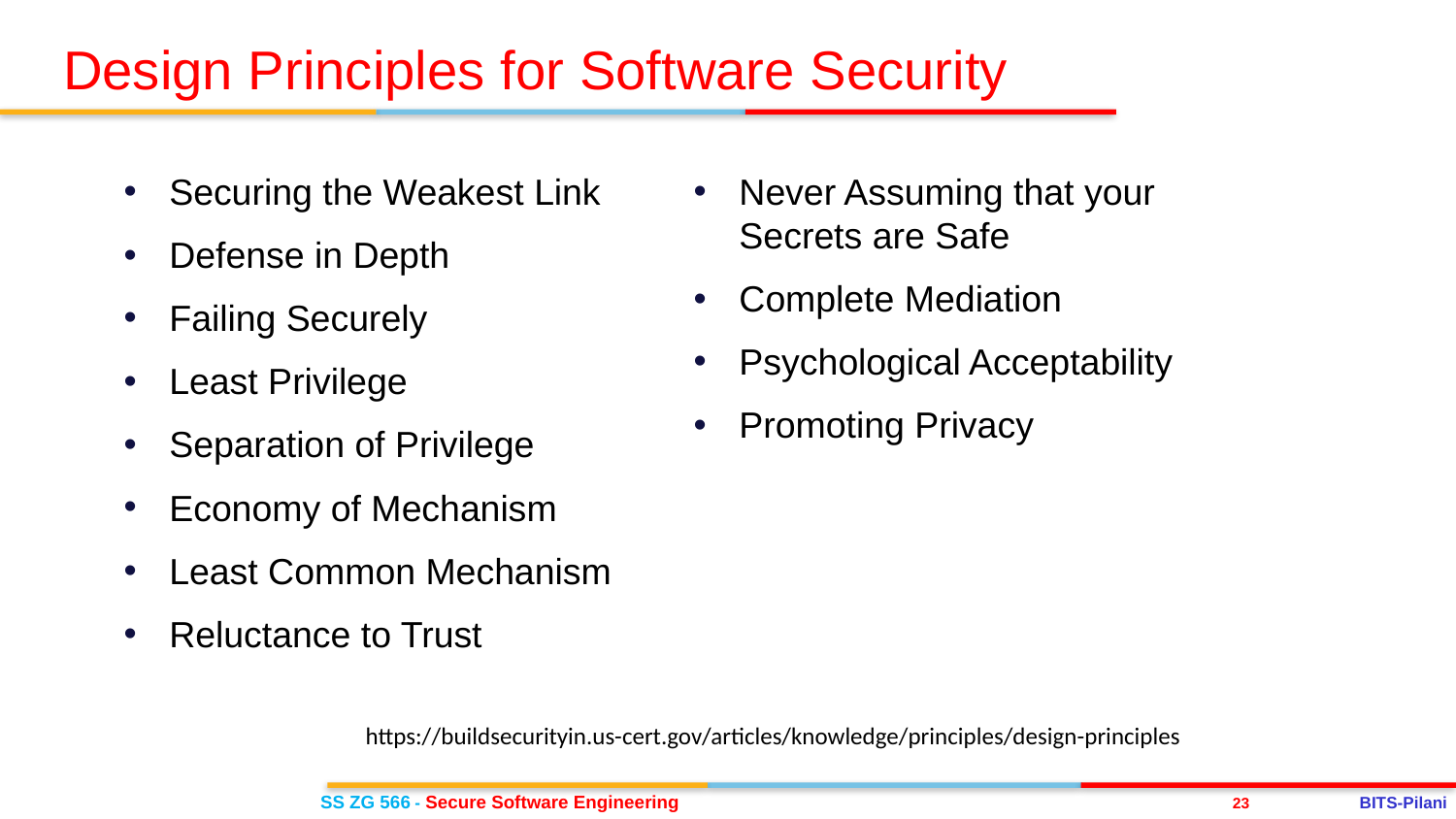

Design Principles for Software Security
Securing the Weakest Link
Defense in Depth
Failing Securely
Least Privilege
Separation of Privilege
Economy of Mechanism
Least Common Mechanism
Reluctance to Trust
Never Assuming that your Secrets are Safe
Complete Mediation
Psychological Acceptability
Promoting Privacy

https://buildsecurityin.us-cert.gov/articles/knowledge/principles/design-principles